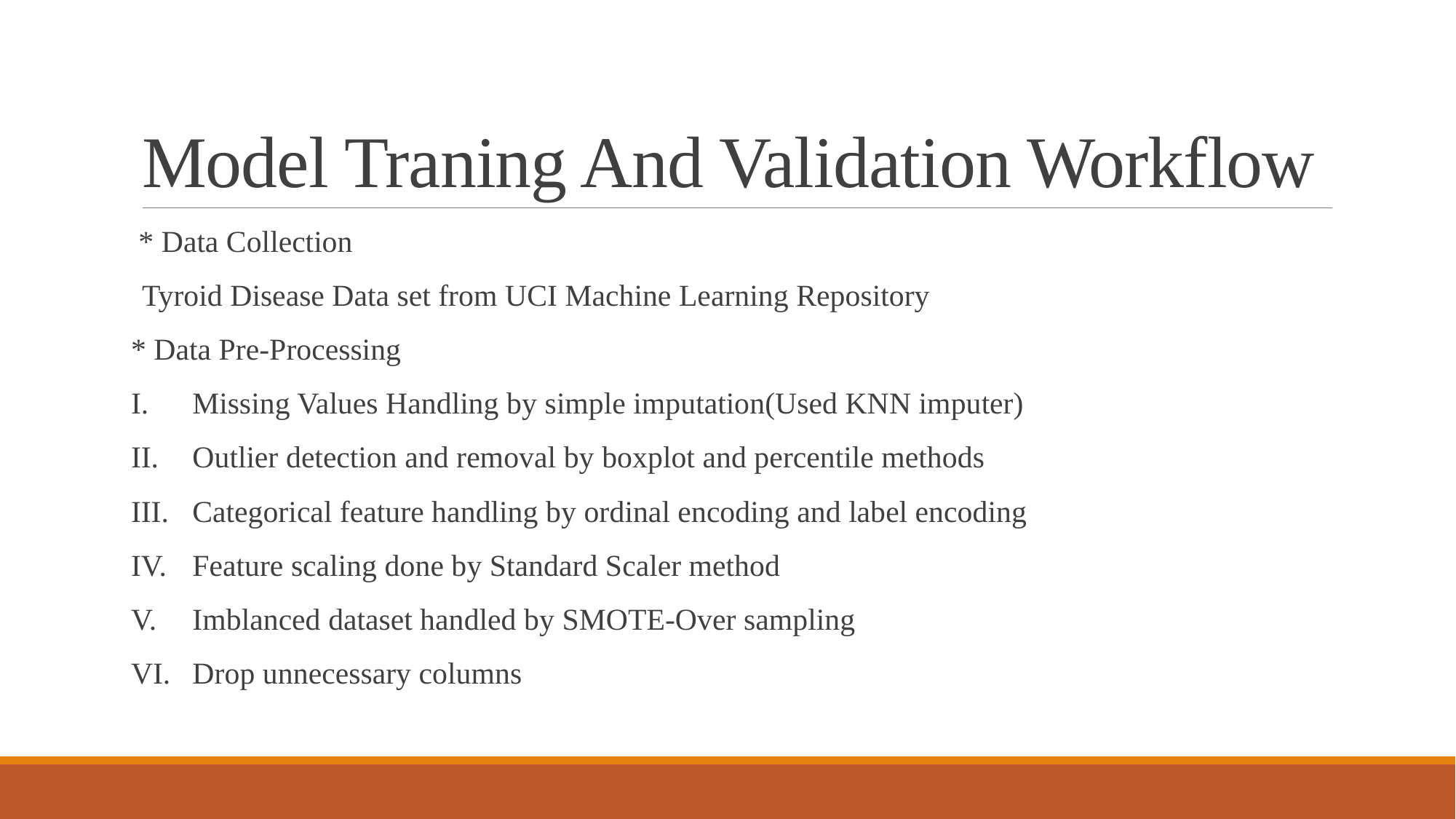

# Model Traning And Validation Workflow
 * Data Collection
Tyroid Disease Data set from UCI Machine Learning Repository
* Data Pre-Processing
Missing Values Handling by simple imputation(Used KNN imputer)
Outlier detection and removal by boxplot and percentile methods
Categorical feature handling by ordinal encoding and label encoding
Feature scaling done by Standard Scaler method
Imblanced dataset handled by SMOTE-Over sampling
Drop unnecessary columns